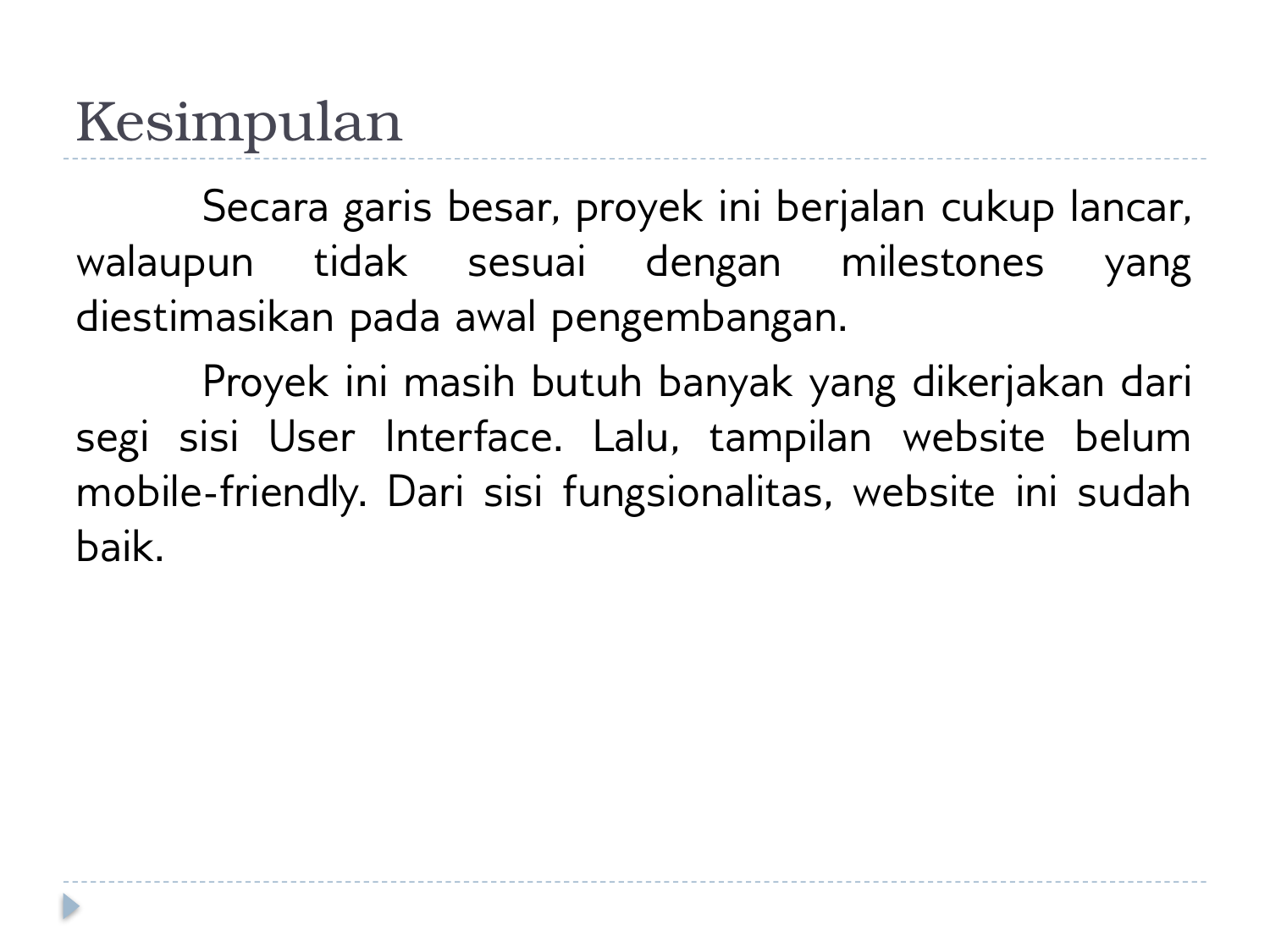

# Kesimpulan
	Secara garis besar, proyek ini berjalan cukup lancar, walaupun tidak sesuai dengan milestones yang diestimasikan pada awal pengembangan.
	Proyek ini masih butuh banyak yang dikerjakan dari segi sisi User Interface. Lalu, tampilan website belum mobile-friendly. Dari sisi fungsionalitas, website ini sudah baik.